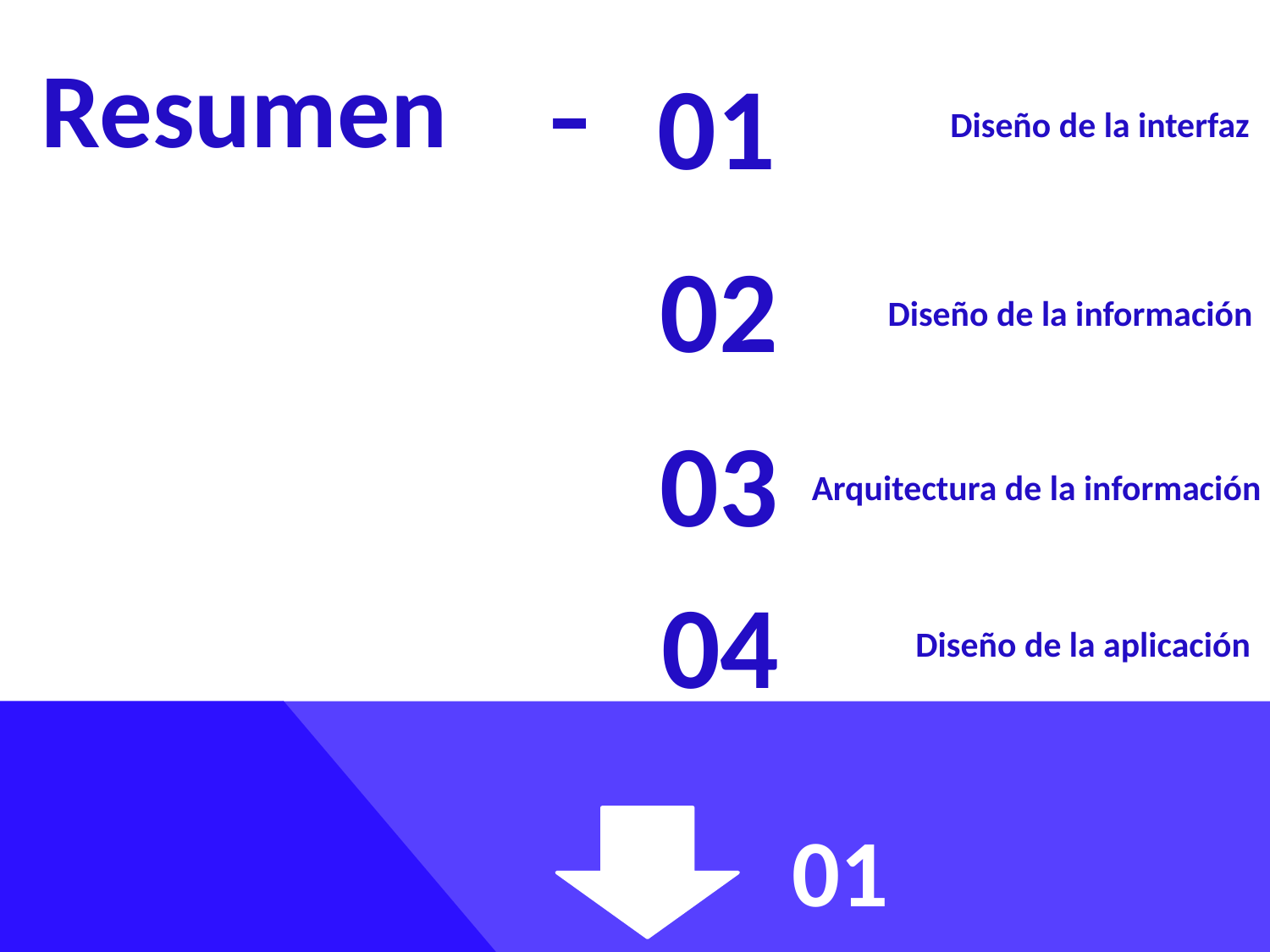

-
Resumen
01
Diseño de la interfaz
02
Diseño de la información
03
Arquitectura de la información
04
Diseño de la aplicación
01